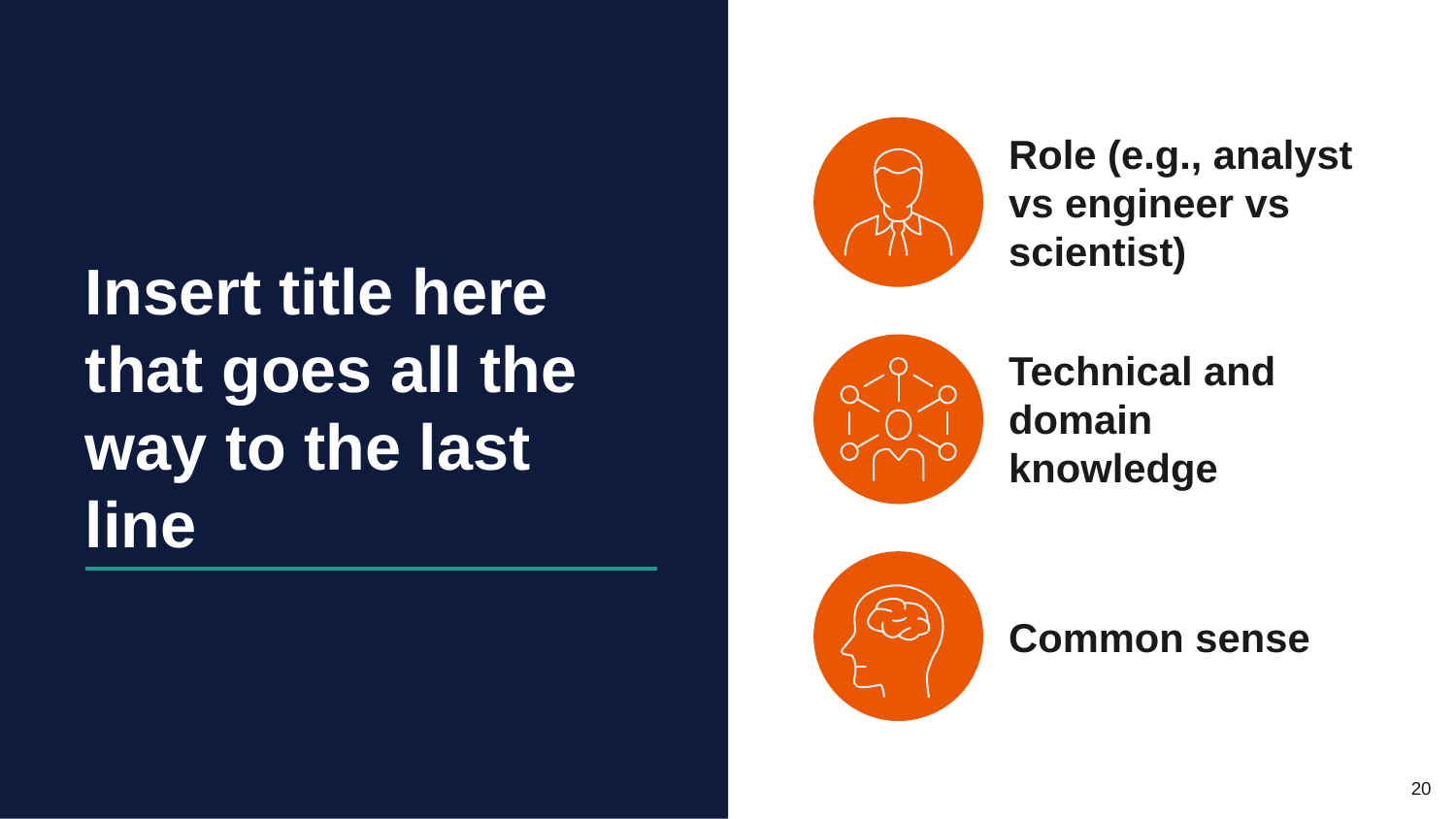

Role (e.g., analyst vs engineer vs scientist)
Insert title here that goes all the way to the last line

Technical and domain knowledge

Common sense